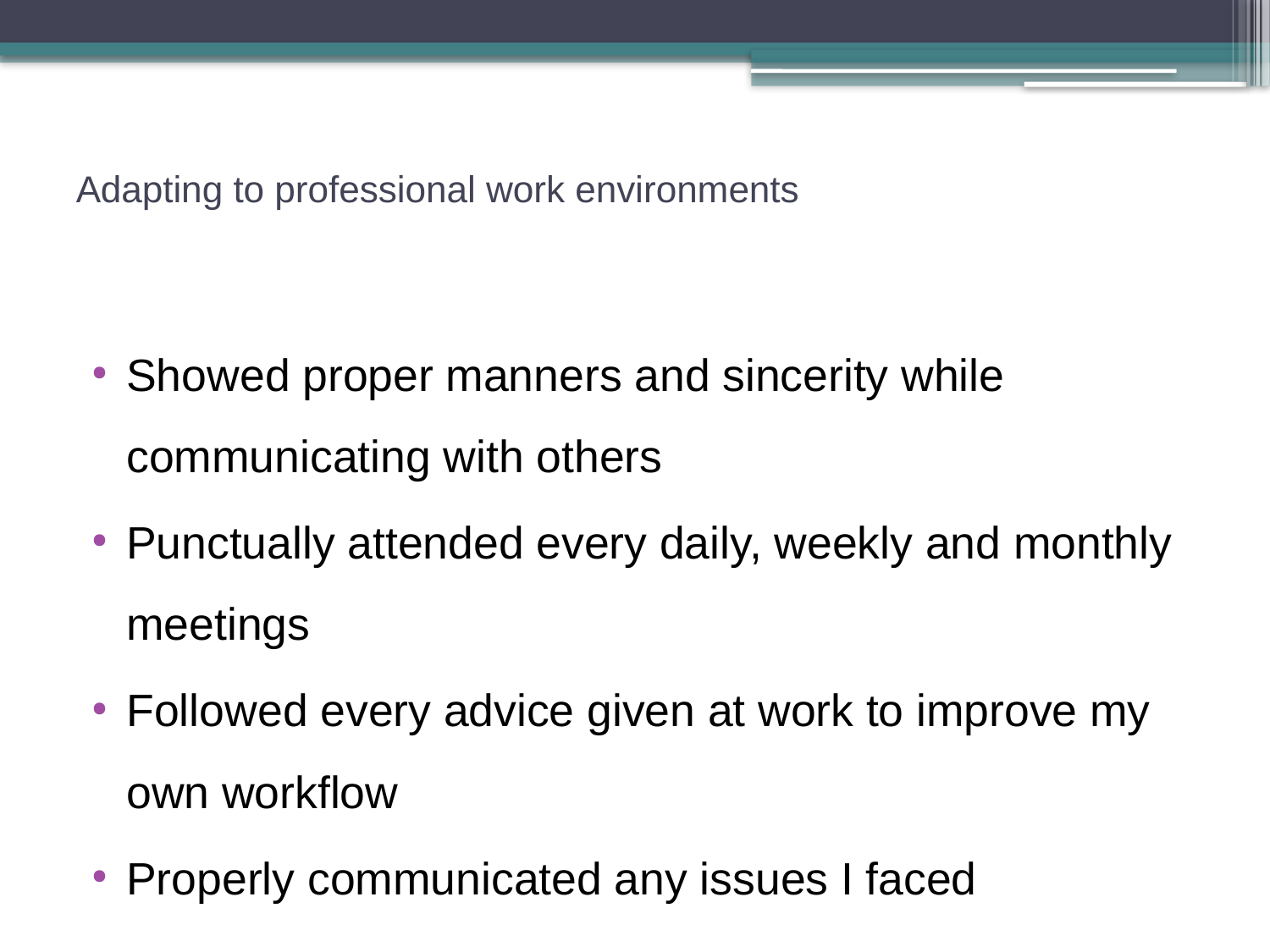

# Adapting to professional work environments
Showed proper manners and sincerity while communicating with others
Punctually attended every daily, weekly and monthly meetings
Followed every advice given at work to improve my own workflow
Properly communicated any issues I faced